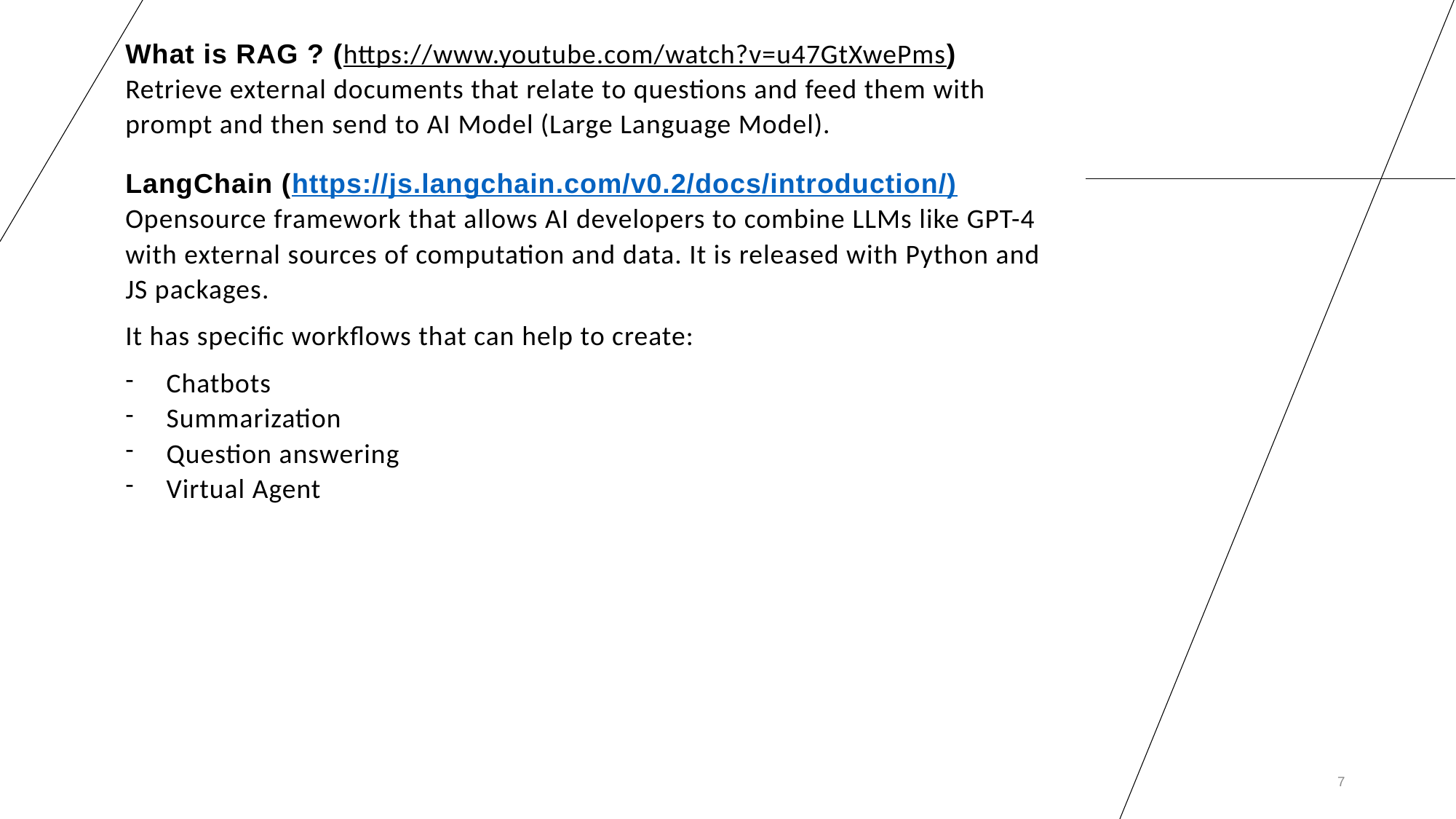

What is RAG ? (https://www.youtube.com/watch?v=u47GtXwePms)
Retrieve external documents that relate to questions and feed them with prompt and then send to AI Model (Large Language Model).
LangChain (https://js.langchain.com/v0.2/docs/introduction/)
Opensource framework that allows AI developers to combine LLMs like GPT-4 with external sources of computation and data. It is released with Python and JS packages.
It has specific workflows that can help to create:
Chatbots
Summarization
Question answering
Virtual Agent

7